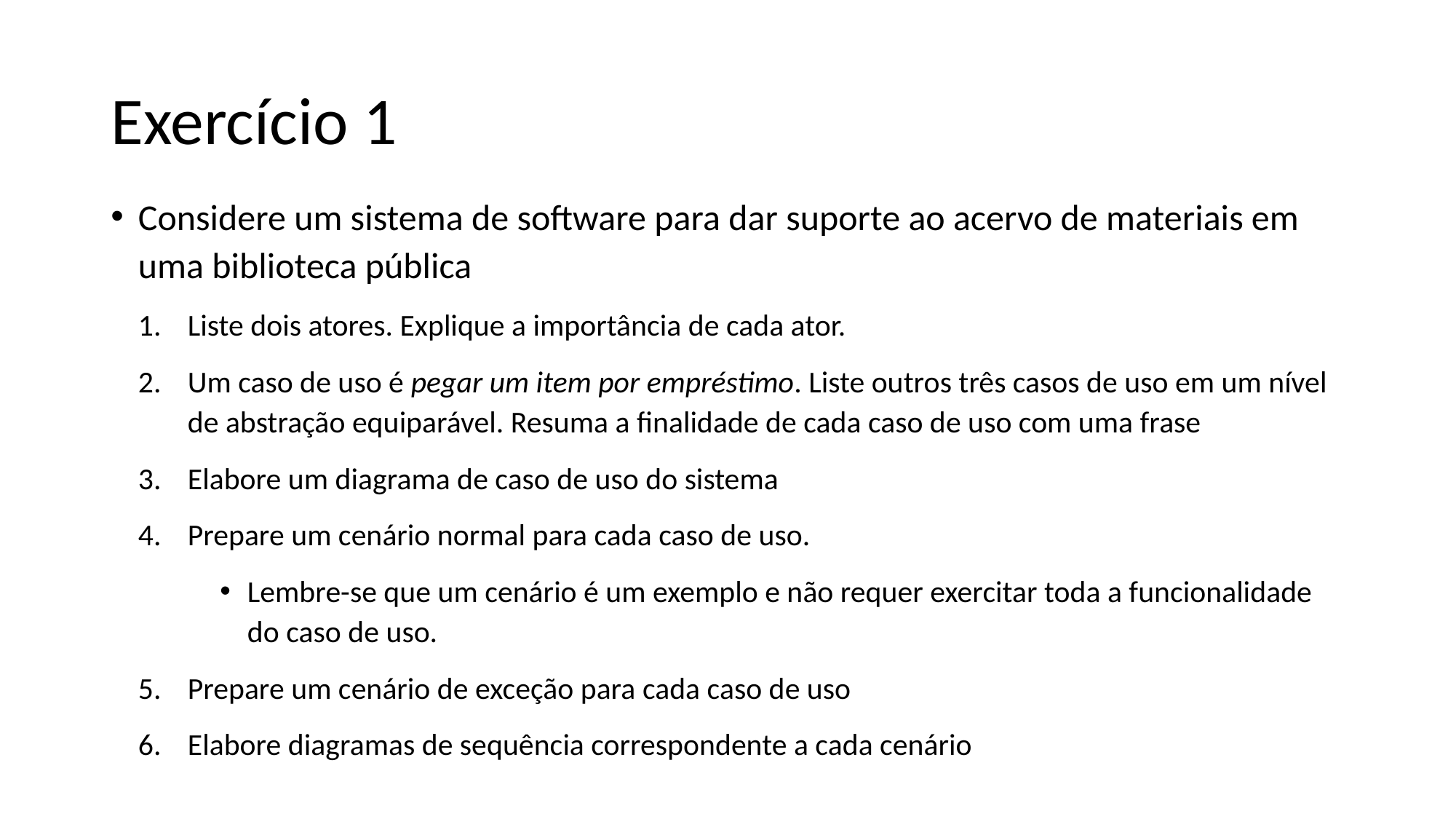

# Exercício 1
Considere um sistema de software para dar suporte ao acervo de materiais em uma biblioteca pública
Liste dois atores. Explique a importância de cada ator.
Um caso de uso é pegar um item por empréstimo. Liste outros três casos de uso em um nível de abstração equiparável. Resuma a finalidade de cada caso de uso com uma frase
Elabore um diagrama de caso de uso do sistema
Prepare um cenário normal para cada caso de uso.
Lembre-se que um cenário é um exemplo e não requer exercitar toda a funcionalidade do caso de uso.
Prepare um cenário de exceção para cada caso de uso
Elabore diagramas de sequência correspondente a cada cenário